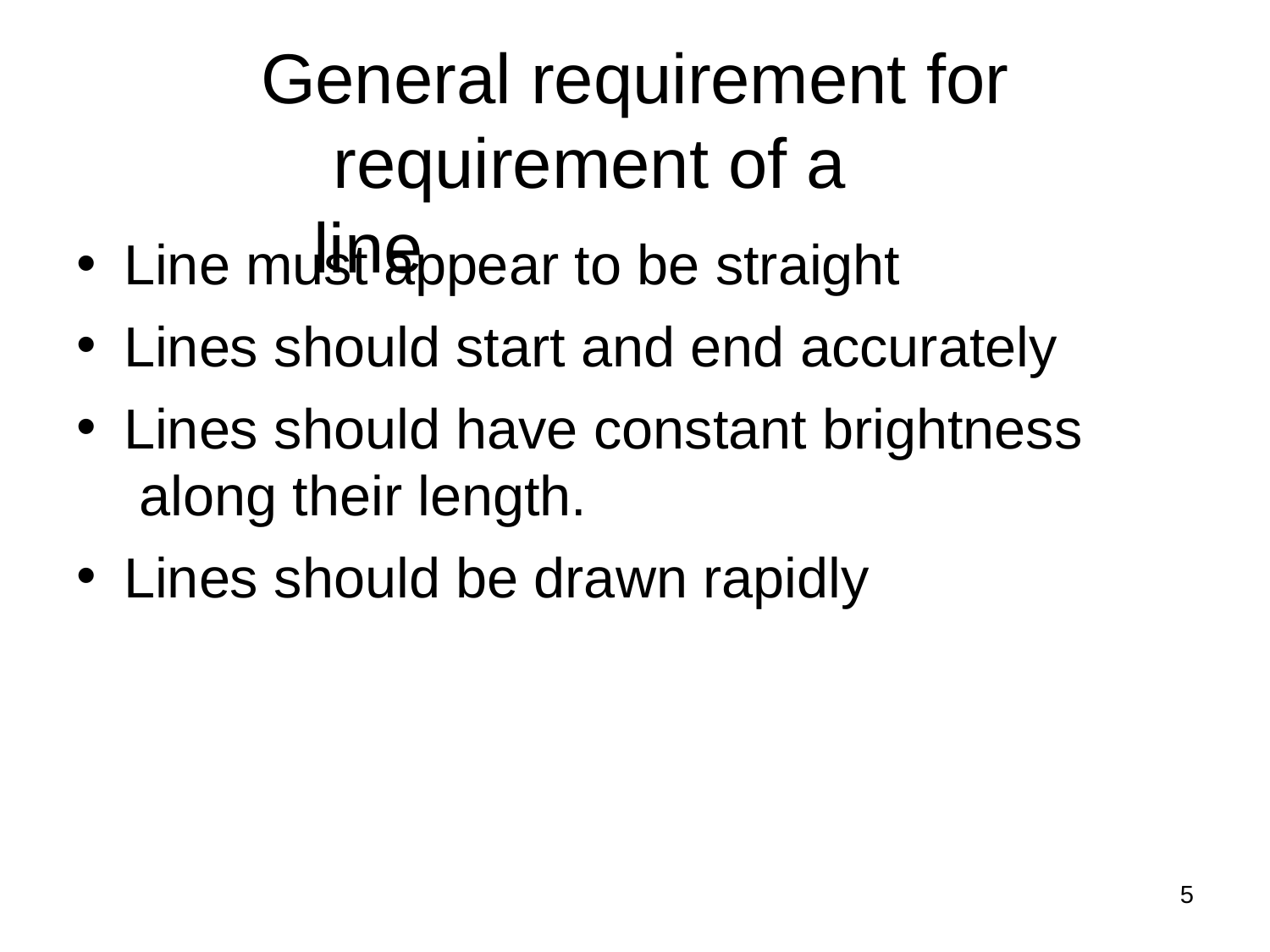

# General requirement for  requirement of a	line
Line must appear to be straight
Lines should start and end accurately
Lines should have constant brightness  along their length.
Lines should be drawn rapidly
5